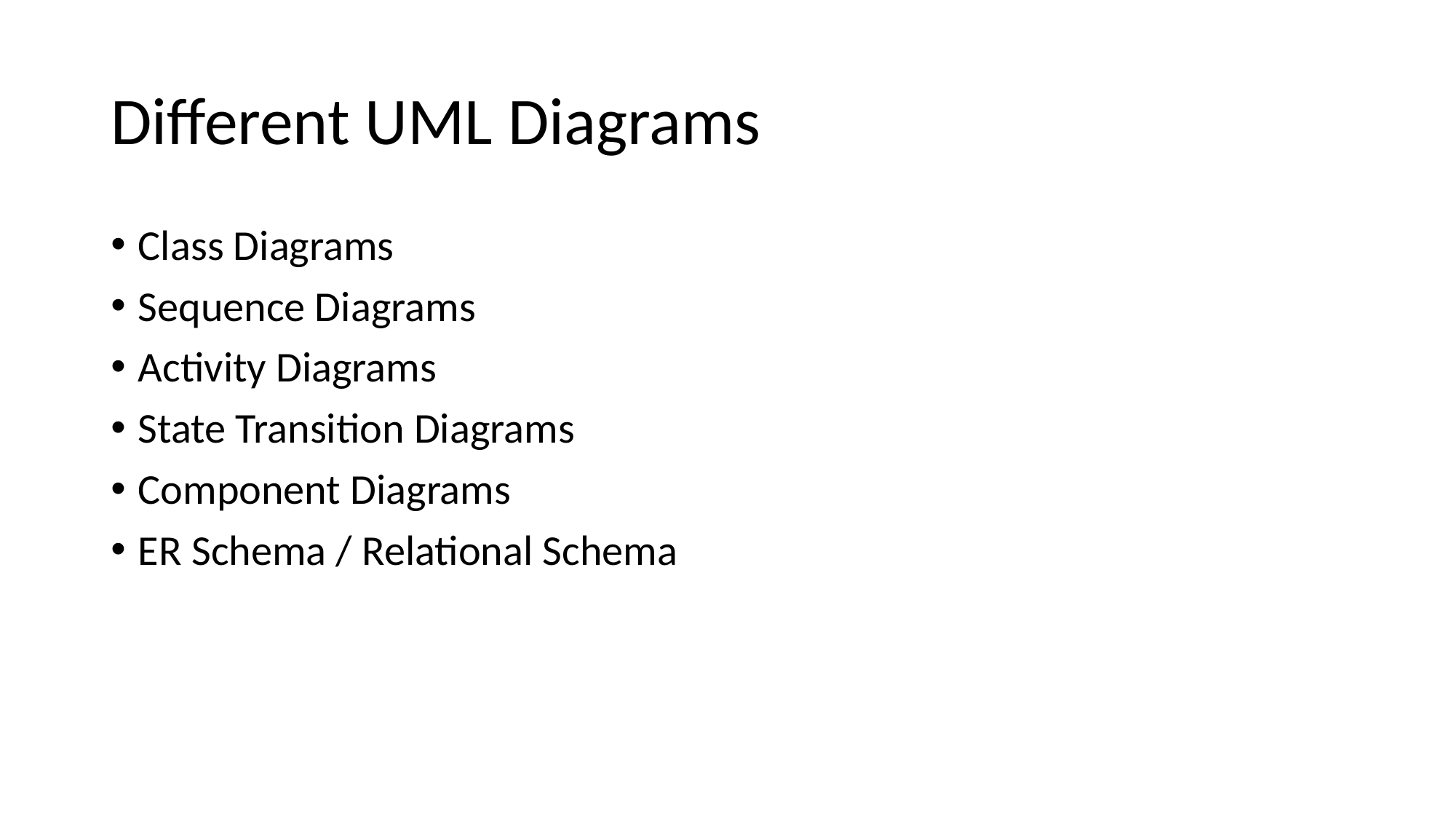

# Different UML Diagrams
Class Diagrams
Sequence Diagrams
Activity Diagrams
State Transition Diagrams
Component Diagrams
ER Schema / Relational Schema